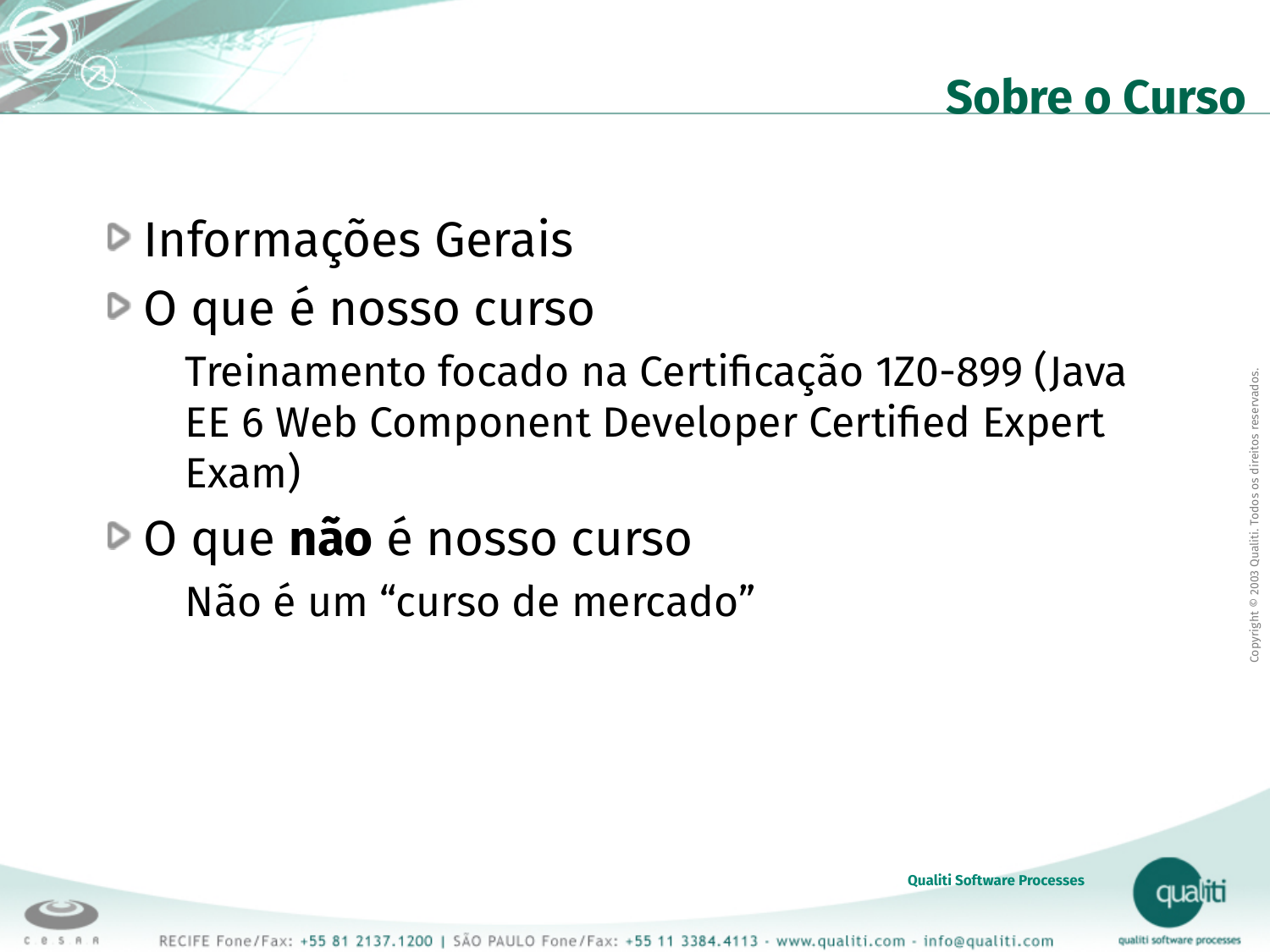

# Sobre o Curso
Informações Gerais
O que é nosso curso
Treinamento focado na Certificação 1Z0-899 (Java EE 6 Web Component Developer Certified Expert Exam)
O que não é nosso curso
Não é um “curso de mercado”